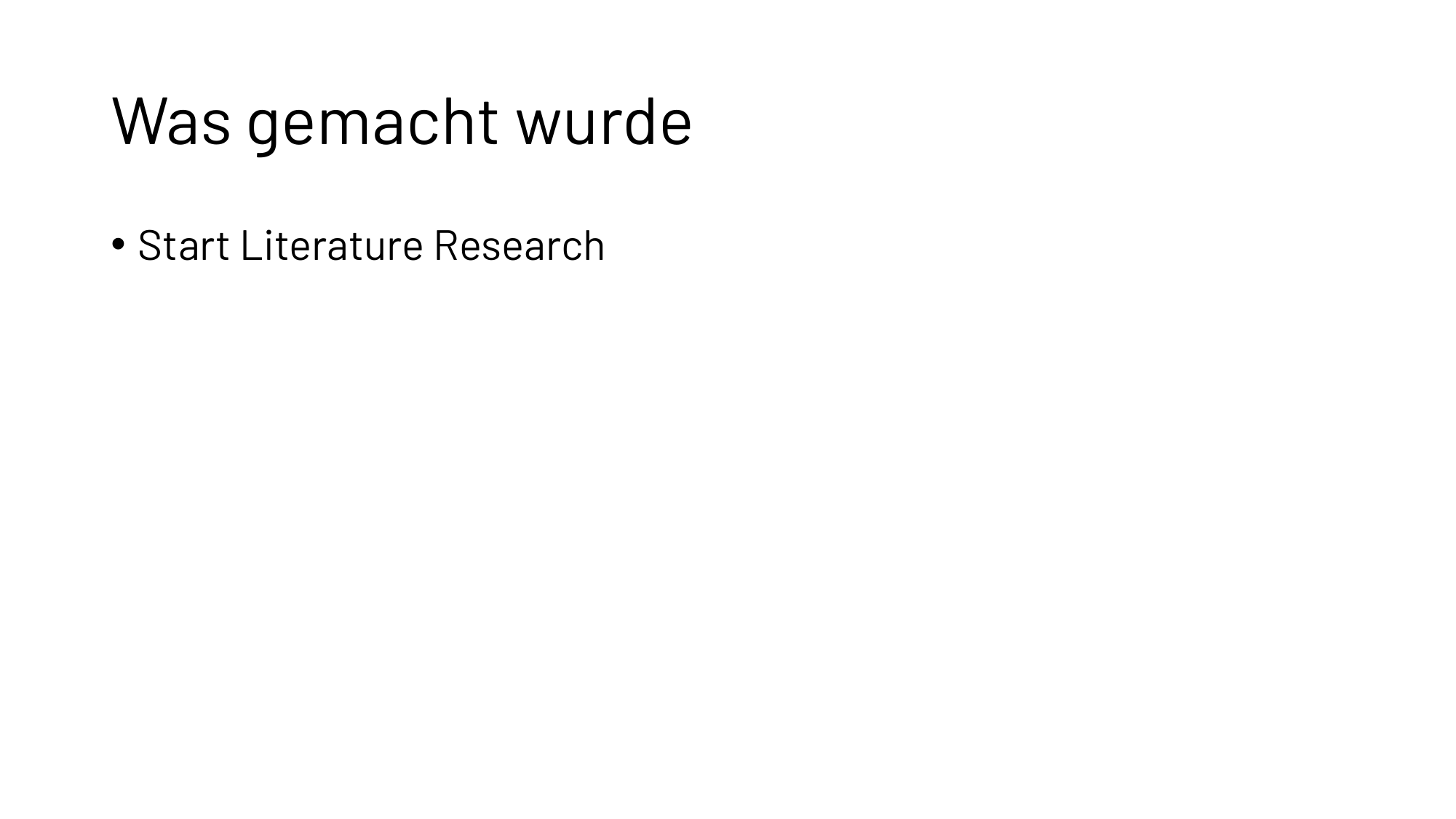

# Was gemacht wurde
Start Literature Research